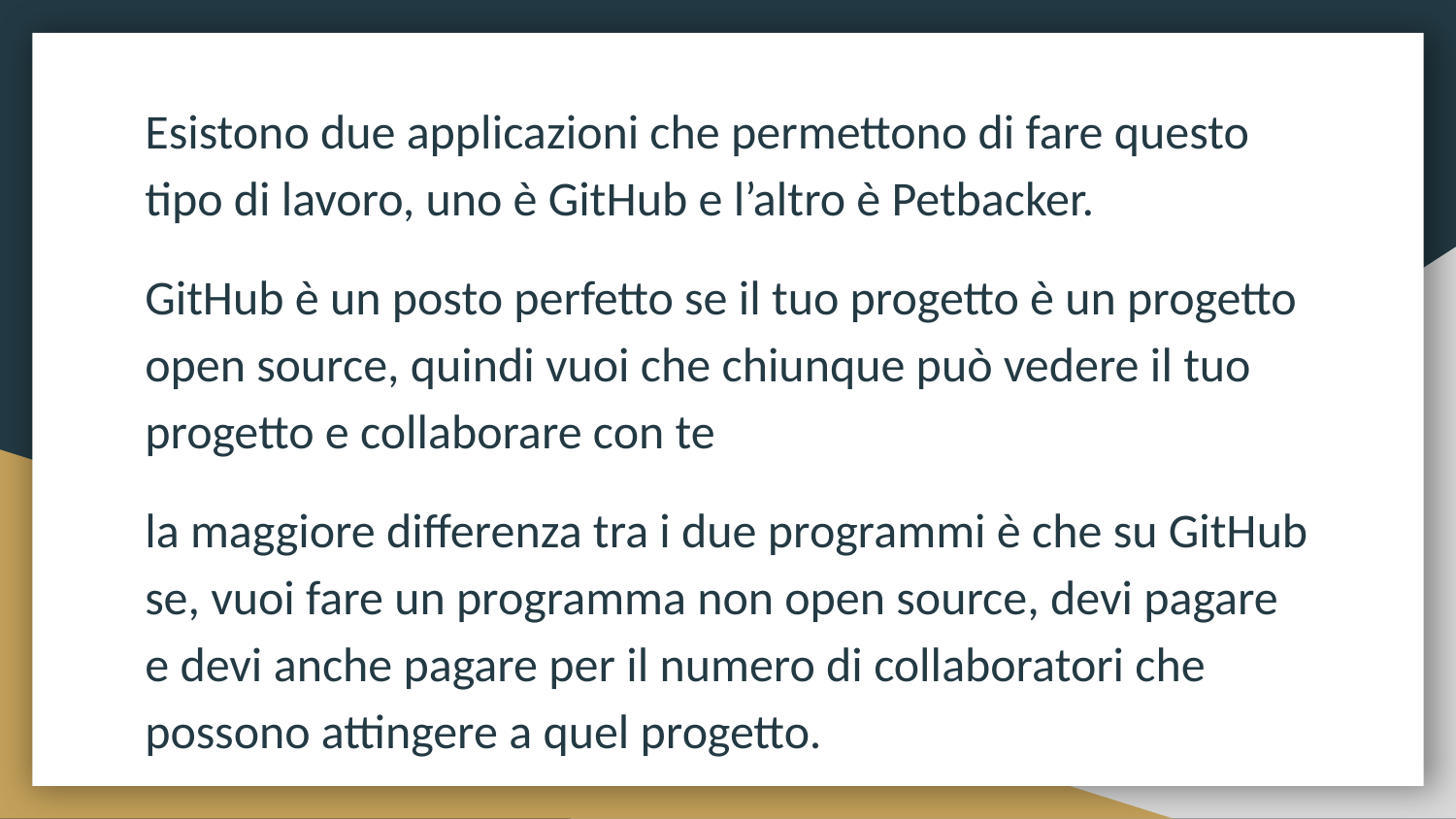

Esistono due applicazioni che permettono di fare questo tipo di lavoro, uno è GitHub e l’altro è Petbacker.
GitHub è un posto perfetto se il tuo progetto è un progetto open source, quindi vuoi che chiunque può vedere il tuo progetto e collaborare con te
la maggiore differenza tra i due programmi è che su GitHub se, vuoi fare un programma non open source, devi pagare e devi anche pagare per il numero di collaboratori che possono attingere a quel progetto.